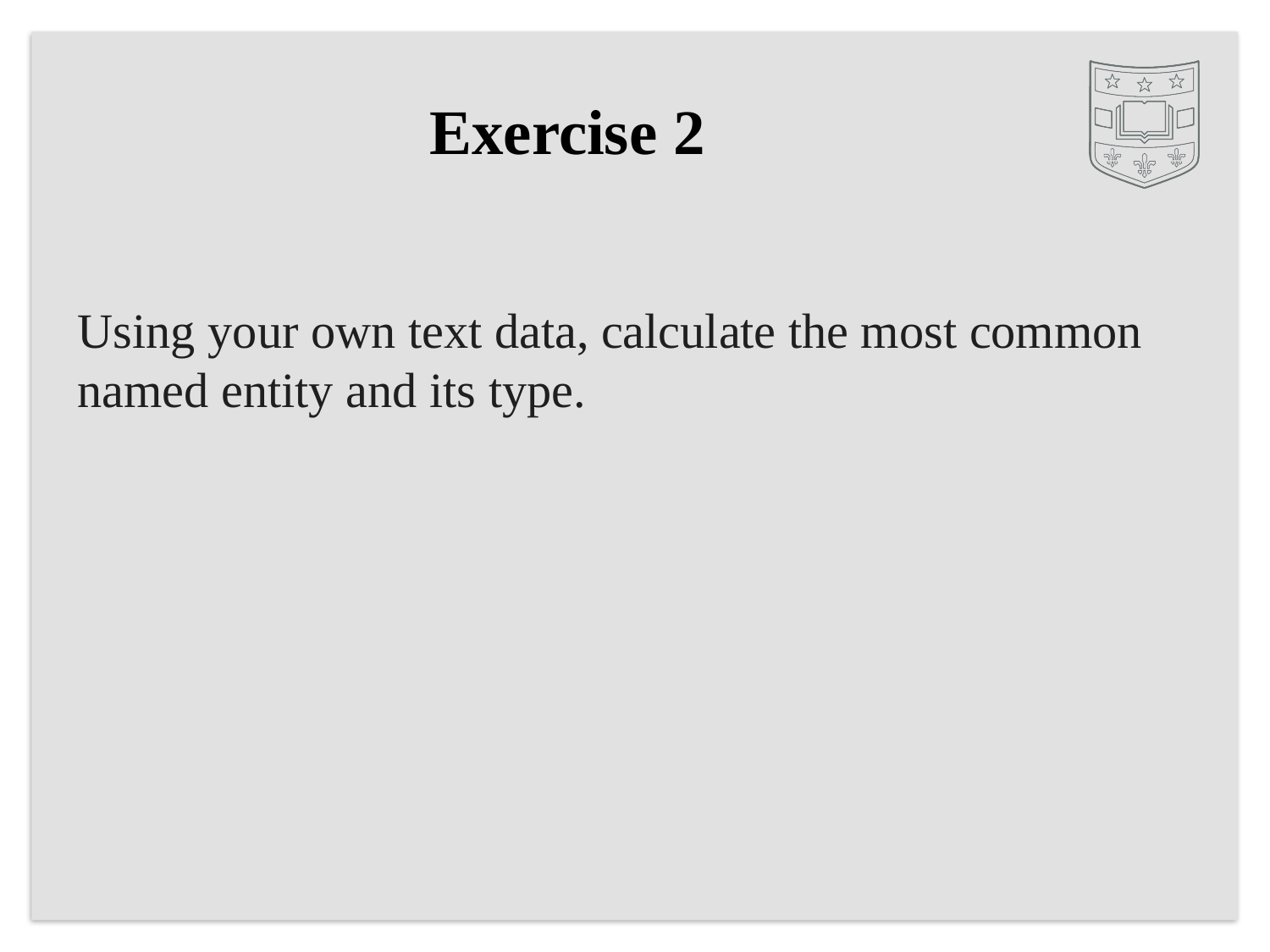

# Exercise 2
Using your own text data, calculate the most common named entity and its type.